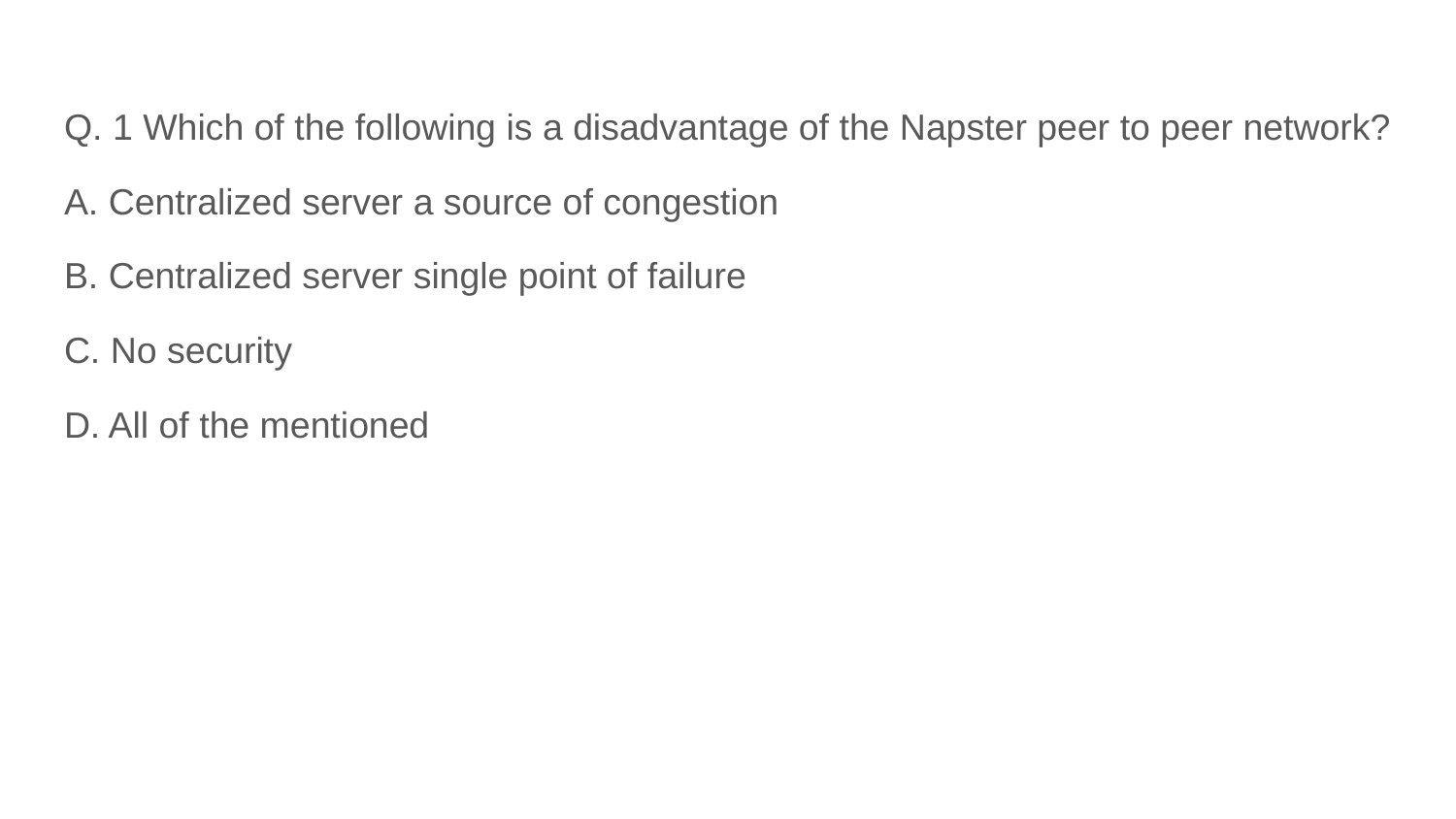

Q. 1 Which of the following is a disadvantage of the Napster peer to peer network?
A. Centralized server a source of congestion
B. Centralized server single point of failure
C. No security
D. All of the mentioned